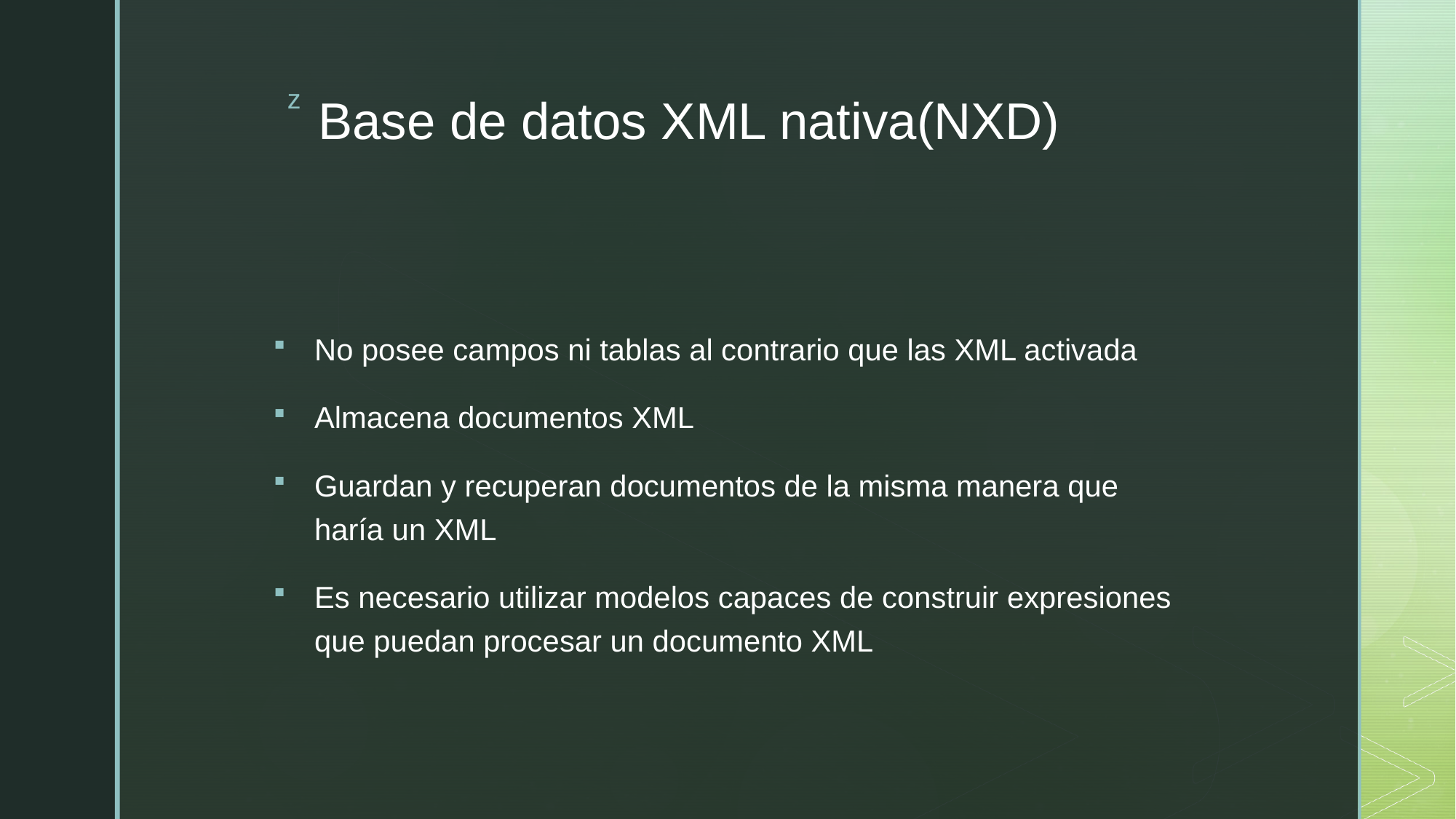

# Base de datos XML nativa(NXD)
No posee campos ni tablas al contrario que las XML activada
Almacena documentos XML
Guardan y recuperan documentos de la misma manera que haría un XML
Es necesario utilizar modelos capaces de construir expresiones que puedan procesar un documento XML